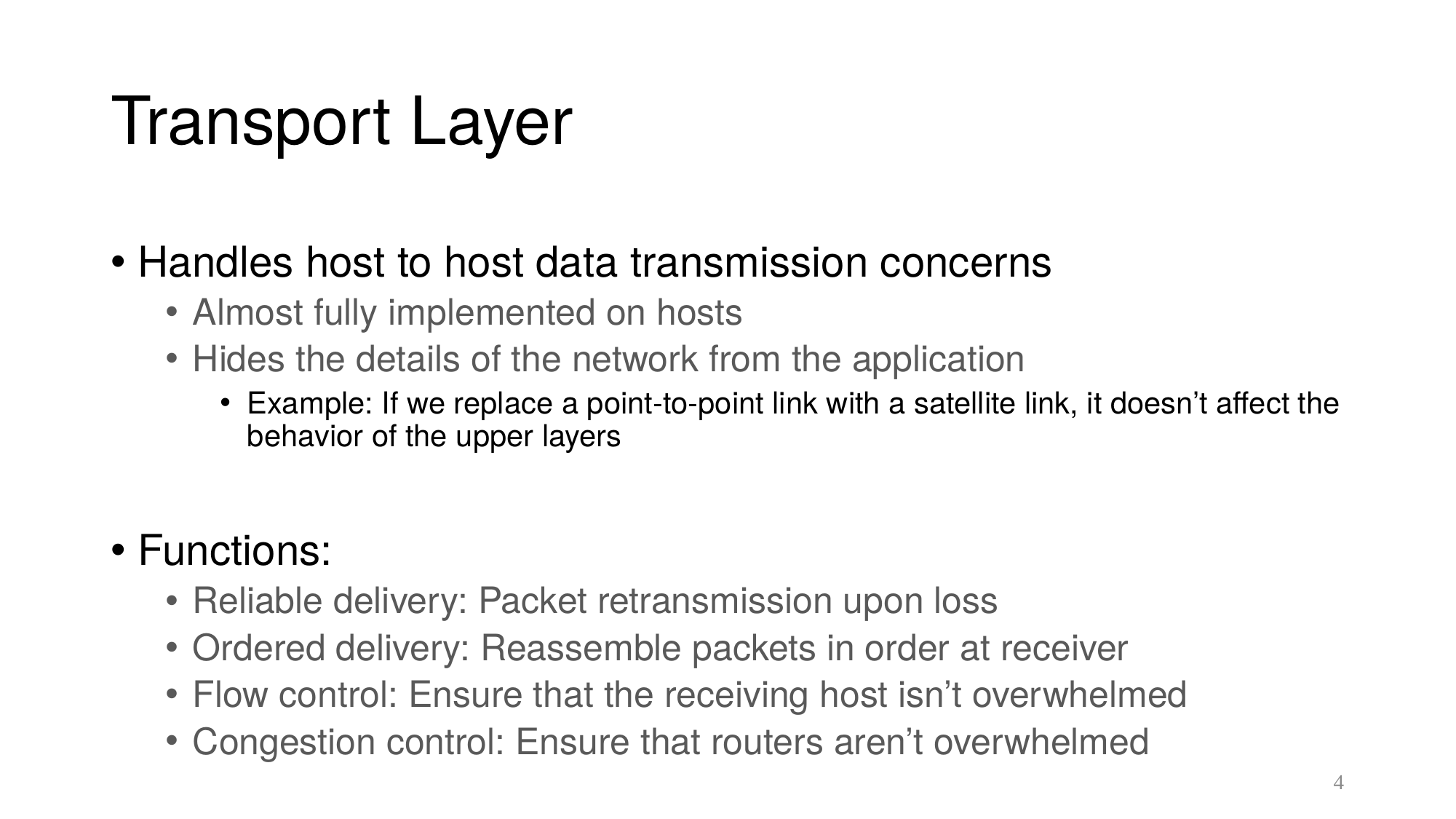

# Transport Layer
Handles host to host data transmission concerns
Almost fully implemented on hosts
Hides the details of the network from the application
Example: If we replace a point-to-point link with a satellite link, it doesn’t affect the behavior of the upper layers

Functions:
Reliable delivery: Packet retransmission upon loss
Ordered delivery: Reassemble packets in order at receiver
Flow control: Ensure that the receiving host isn’t overwhelmed
Congestion control: Ensure that routers aren’t overwhelmed
4